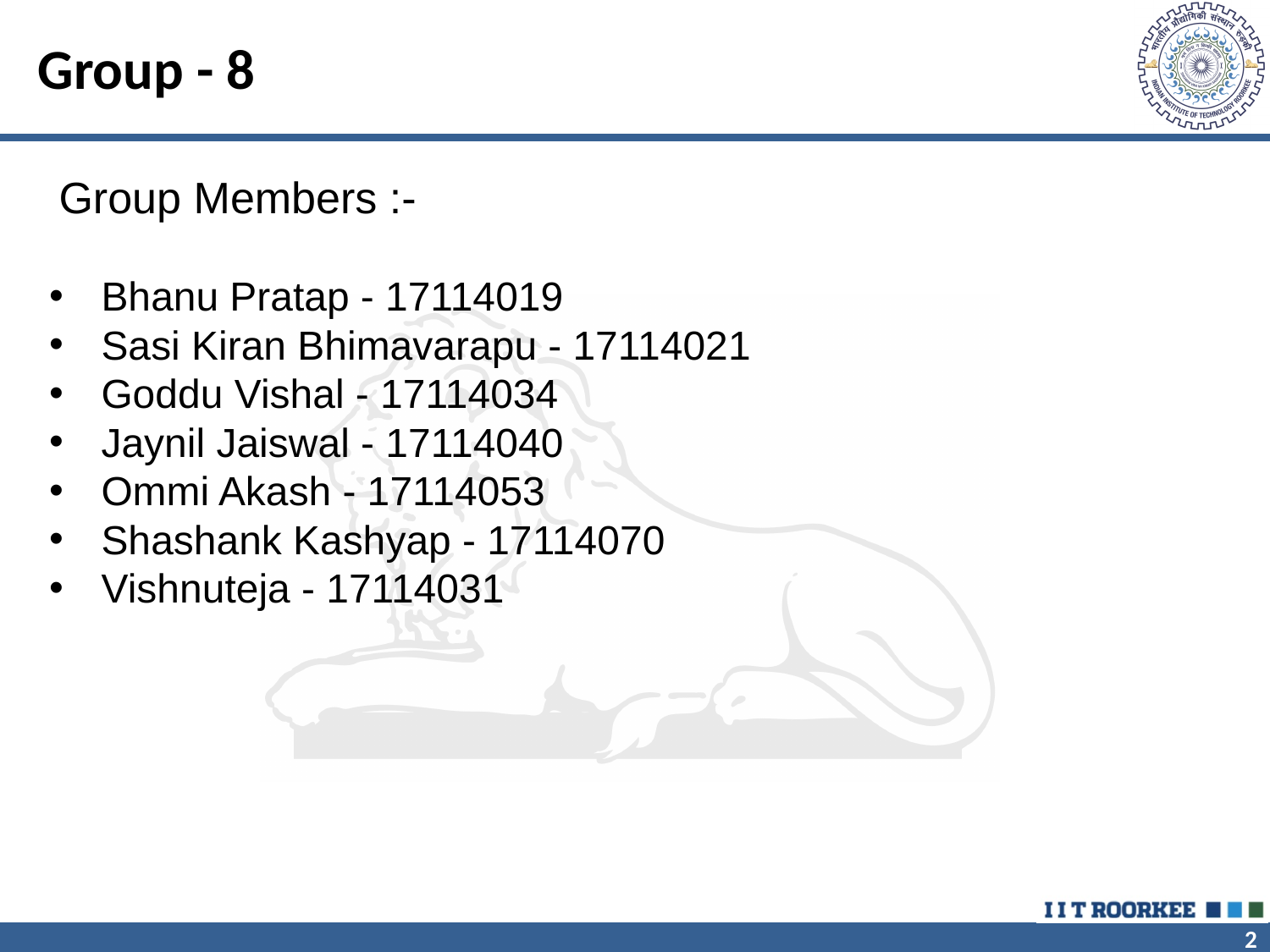

# Group - 8
Group Members :-

Bhanu Pratap - 17114019
Sasi Kiran Bhimavarapu - 17114021
Goddu Vishal - 17114034
Jaynil Jaiswal - 17114040
Ommi Akash - 17114053
Shashank Kashyap - 17114070
Vishnuteja - 17114031